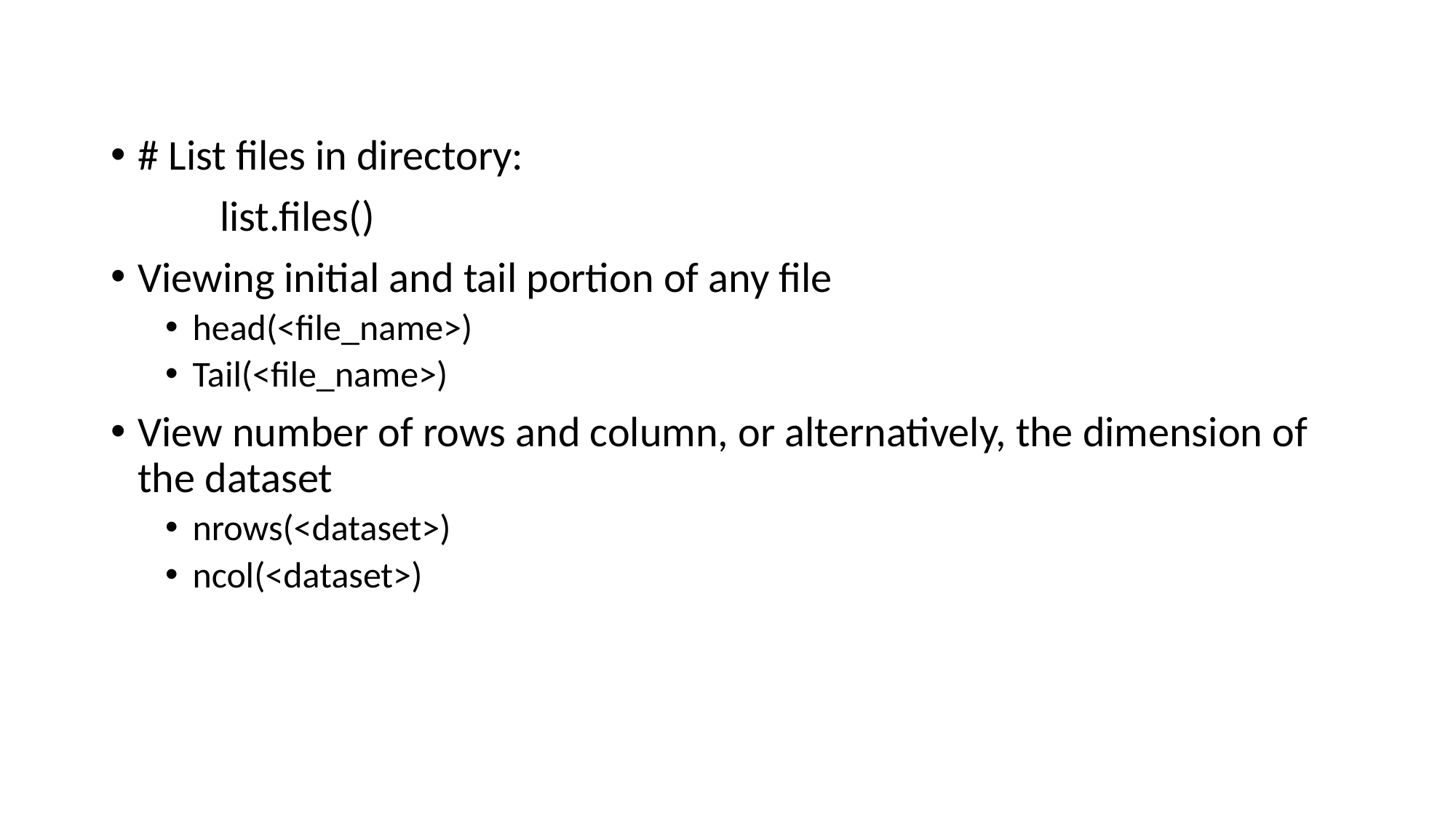

#
# List files in directory:
	list.files()
Viewing initial and tail portion of any file
head(<file_name>)
Tail(<file_name>)
View number of rows and column, or alternatively, the dimension of the dataset
nrows(<dataset>)
ncol(<dataset>)